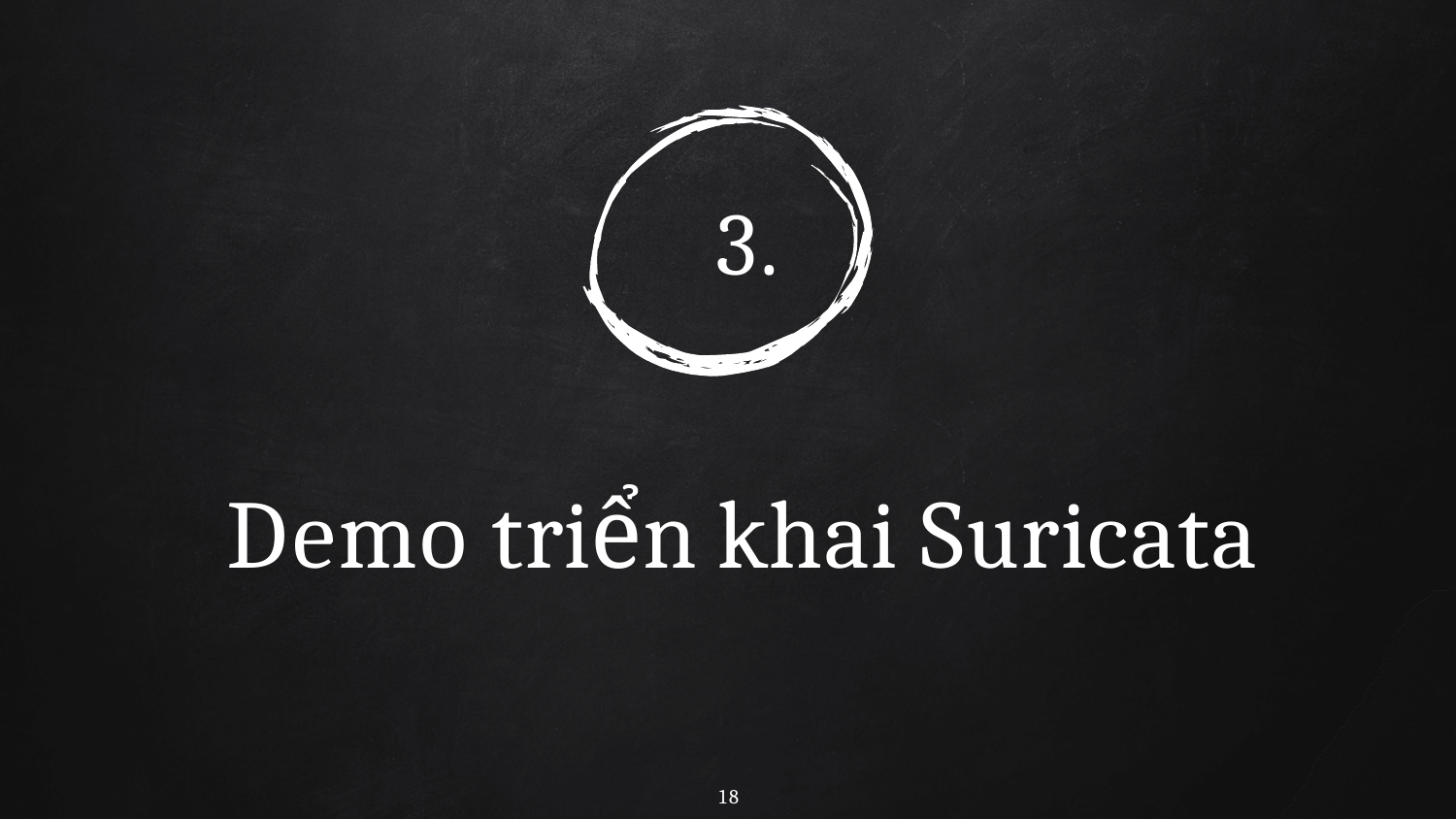

3.
# Demo triển khai Suricata
18